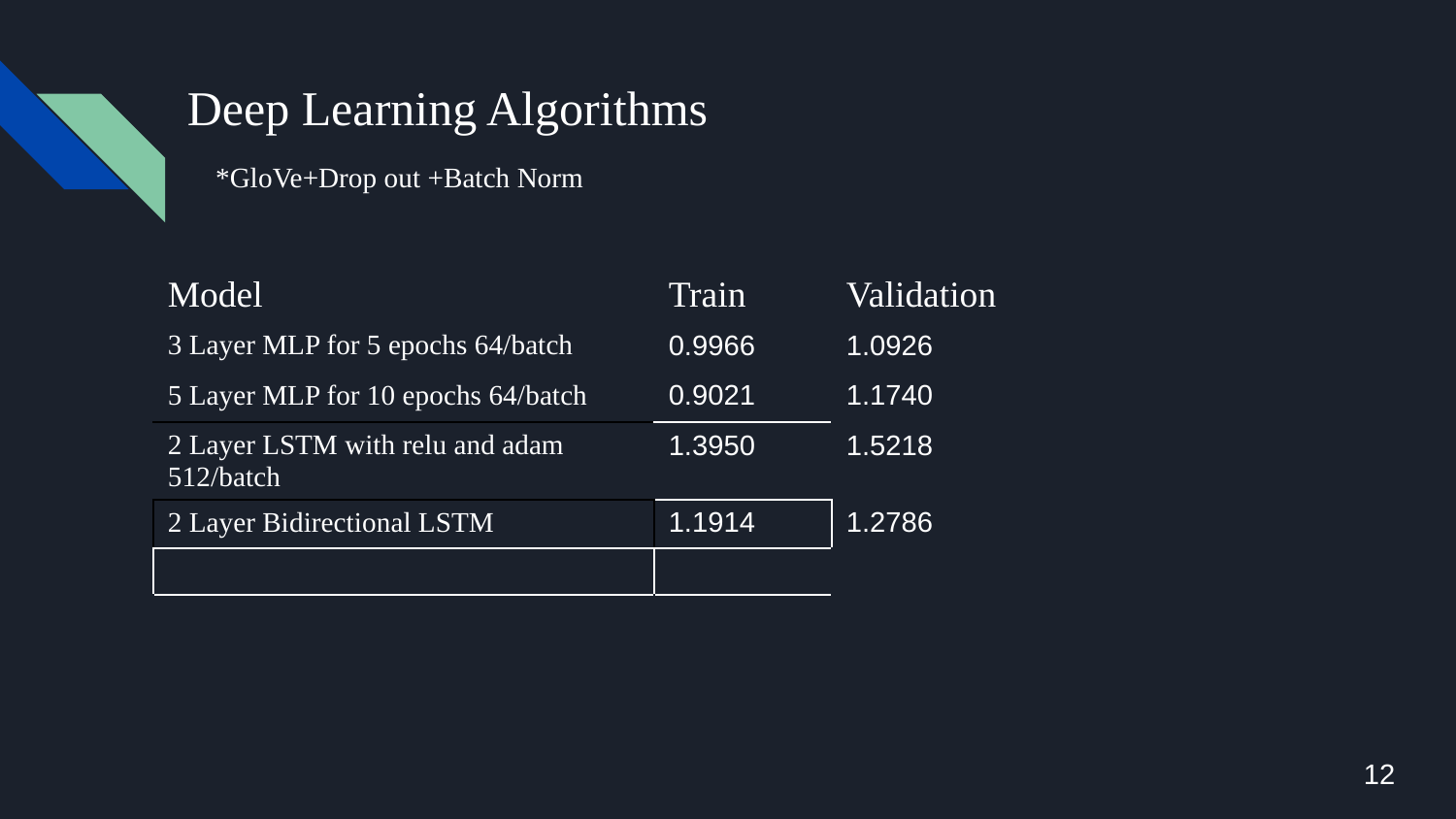

# Deep Learning Algorithms
*GloVe+Drop out +Batch Norm
| Model | Train | Validation |  |
| --- | --- | --- | --- |
| 3 Layer MLP for 5 epochs 64/batch | 0.9966 | 1.0926 |  |
| 5 Layer MLP for 10 epochs 64/batch | 0.9021 | 1.1740 |  |
| 2 Layer LSTM with relu and adam 512/batch | 1.3950 | 1.5218 |  |
| 2 Layer Bidirectional LSTM | 1.1914 | 1.2786 |  |
|  |  |  |  |
|  |  |  |  |
12